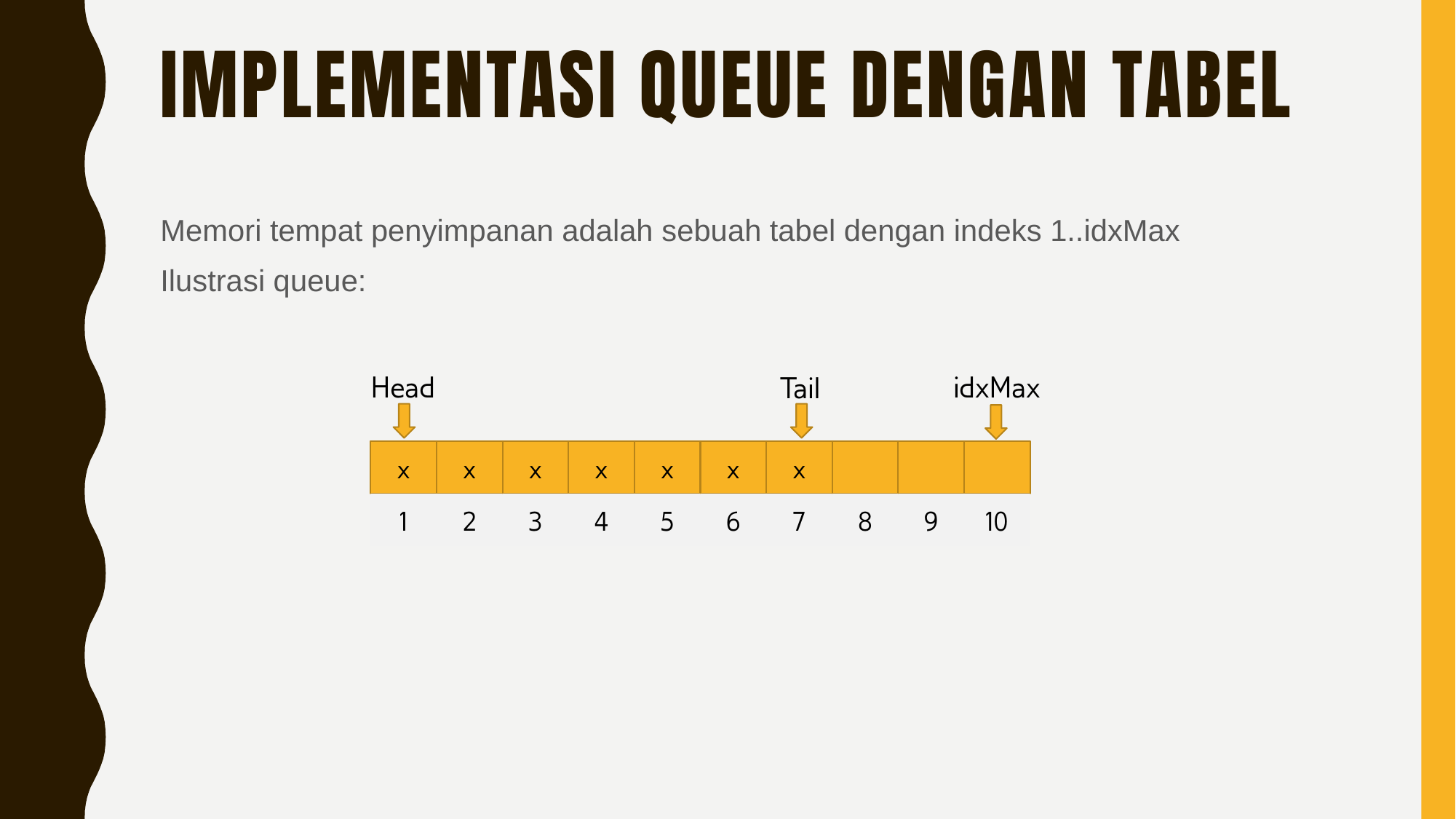

# Implementasi queue dengan tabel
Memori tempat penyimpanan adalah sebuah tabel dengan indeks 1..idxMax
Ilustrasi queue:

Head

idxMax

Tail

x
x
x
x
x
x
x

1
2
3
4
5
6
7
8
9
10